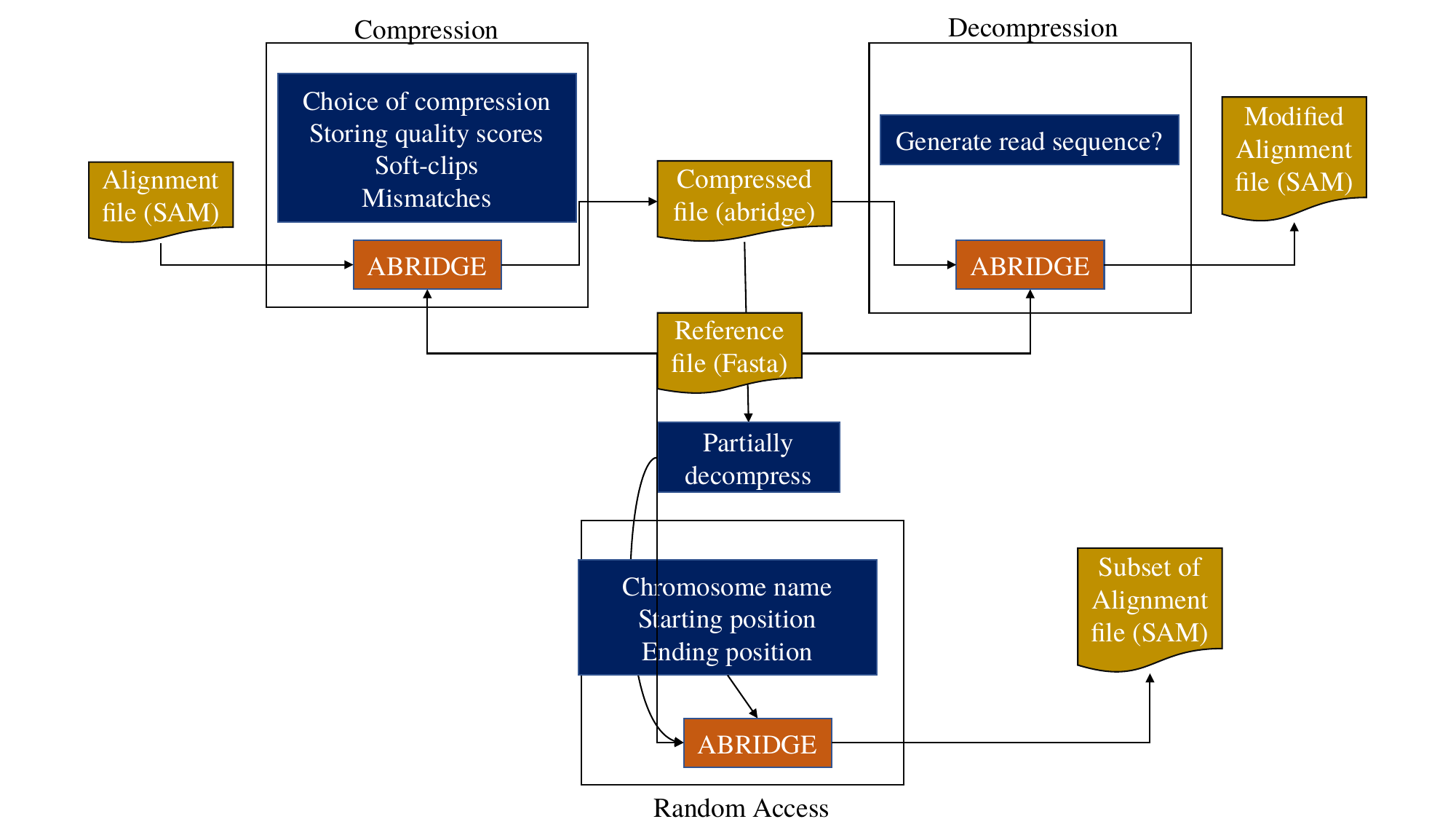

Decompression

Compression

Choice of compression
Storing quality scores
Soft-clips
Mismatches
Modified Alignment file (SAM)
Generate read sequence?
Compressed file (abridge)
Alignment file (SAM)
ABRIDGE
ABRIDGE
Reference file (Fasta)
Partially decompress

Random Access
Subset of Alignment file (SAM)
Chromosome name
Starting position
Ending position
ABRIDGE